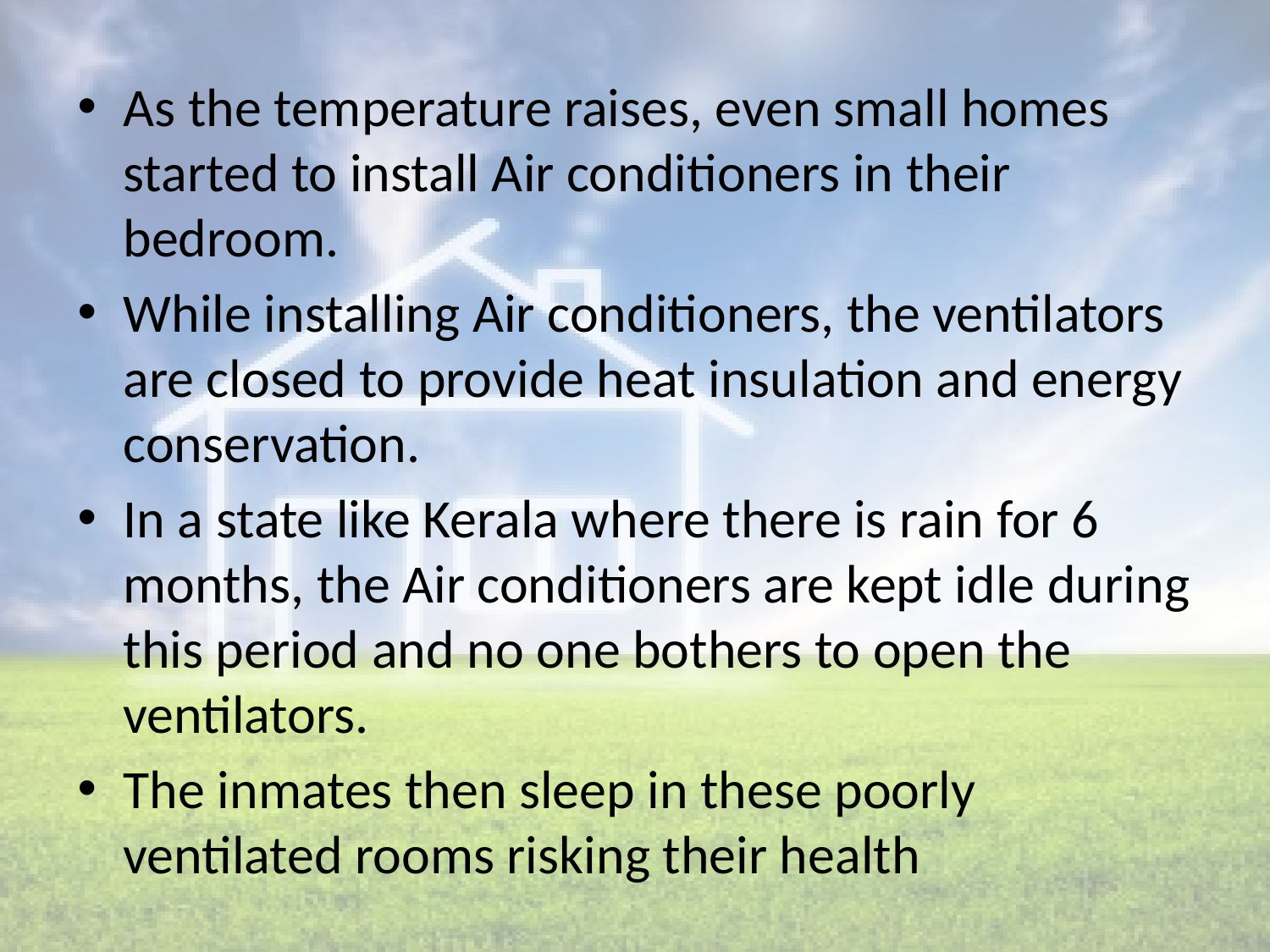

As the temperature raises, even small homes started to install Air conditioners in their bedroom.
While installing Air conditioners, the ventilators are closed to provide heat insulation and energy conservation.
In a state like Kerala where there is rain for 6 months, the Air conditioners are kept idle during this period and no one bothers to open the ventilators.
The inmates then sleep in these poorly ventilated rooms risking their health